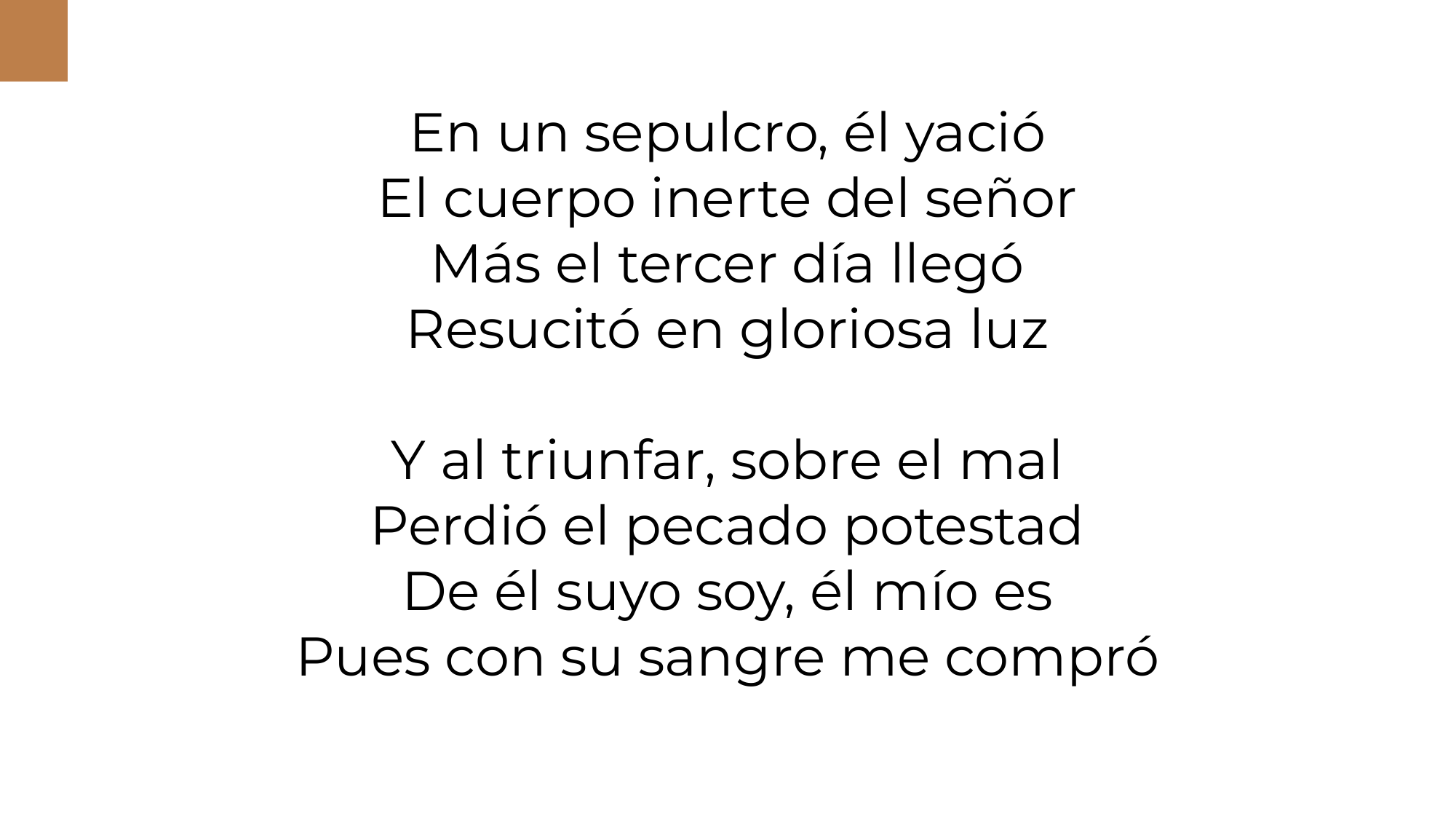

En un sepulcro, él yació
El cuerpo inerte del señor
Más el tercer día llegó
Resucitó en gloriosa luz

Y al triunfar, sobre el mal
Perdió el pecado potestad
De él suyo soy, él mío es
Pues con su sangre me compró